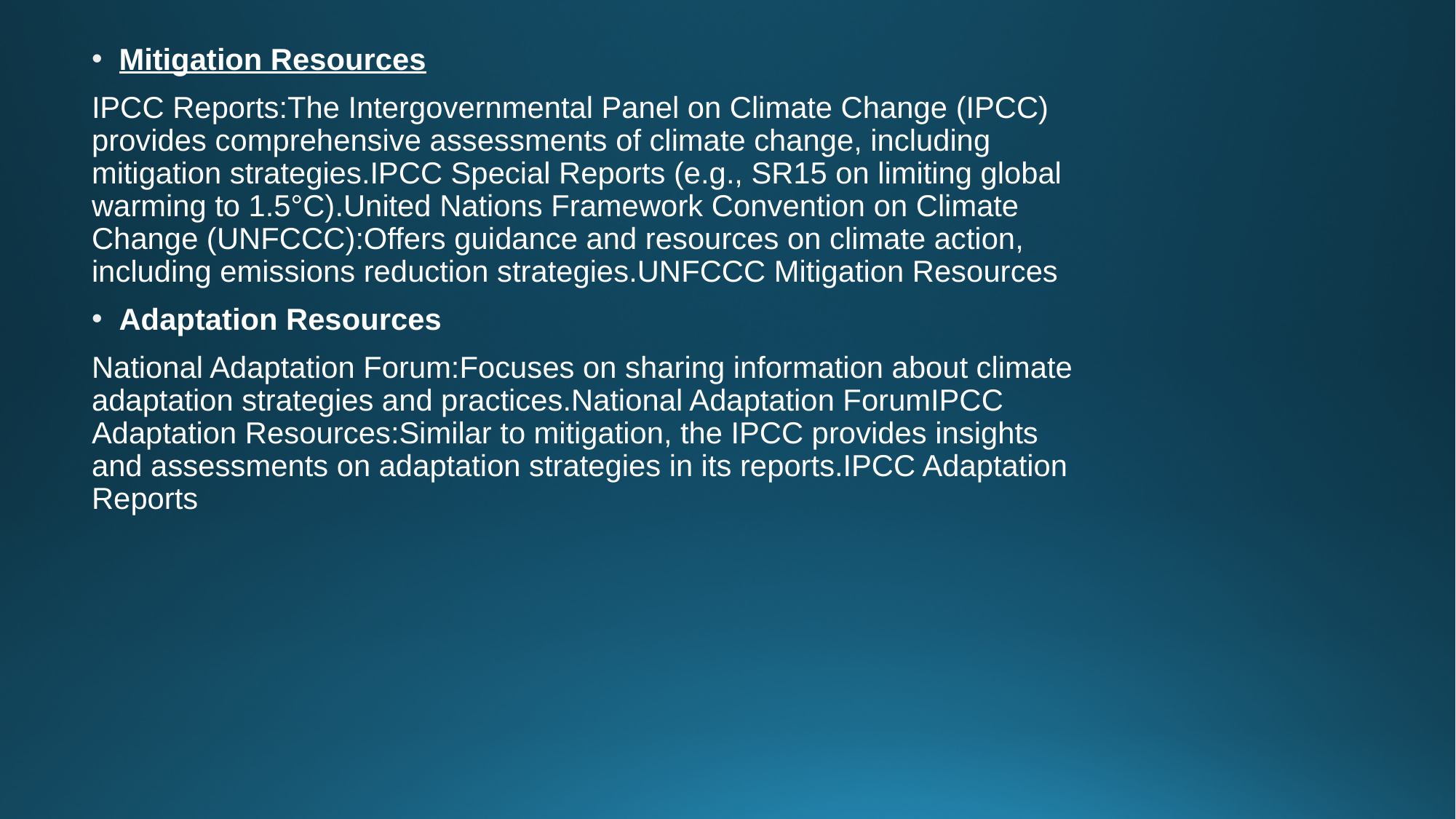

Mitigation Resources
IPCC Reports:The Intergovernmental Panel on Climate Change (IPCC) provides comprehensive assessments of climate change, including mitigation strategies.IPCC Special Reports (e.g., SR15 on limiting global warming to 1.5°C).United Nations Framework Convention on Climate Change (UNFCCC):Offers guidance and resources on climate action, including emissions reduction strategies.UNFCCC Mitigation Resources
Adaptation Resources
National Adaptation Forum:Focuses on sharing information about climate adaptation strategies and practices.National Adaptation ForumIPCC Adaptation Resources:Similar to mitigation, the IPCC provides insights and assessments on adaptation strategies in its reports.IPCC Adaptation Reports